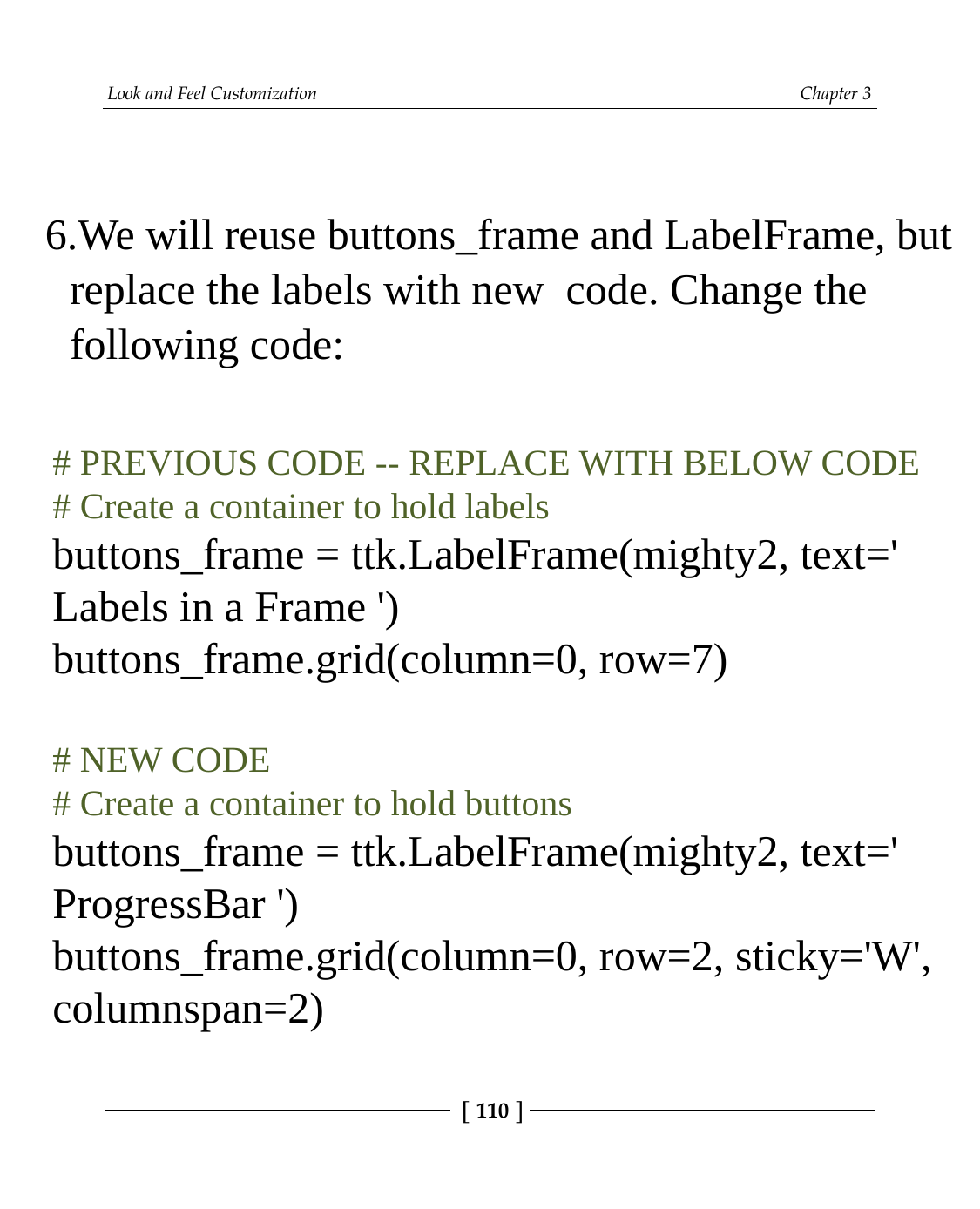

Look and Feel Customization
Chapter 3

We will reuse buttons_frame and LabelFrame, but replace the labels with new  code. Change the following code:

# PREVIOUS CODE -- REPLACE WITH BELOW CODE
# Create a container to hold labels
buttons_frame = ttk.LabelFrame(mighty2, text=' Labels in a Frame ')
buttons_frame.grid(column=0, row=7)

# NEW CODE
# Create a container to hold buttons
buttons_frame = ttk.LabelFrame(mighty2, text=' ProgressBar ')
buttons_frame.grid(column=0, row=2, sticky='W', columnspan=2)
[ 110 ]